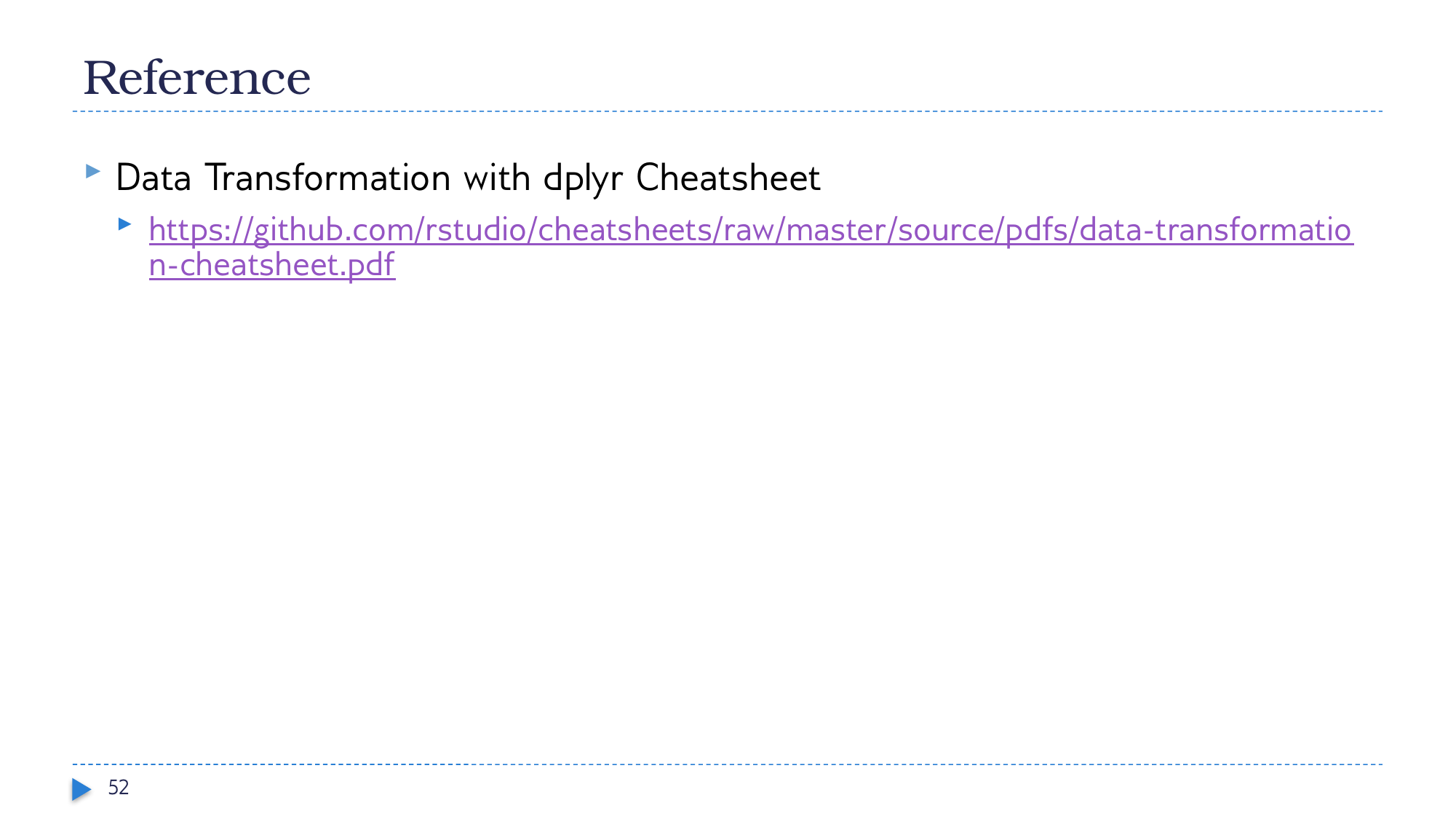

# Reference
Data Transformation with dplyr Cheatsheet
https://github.com/rstudio/cheatsheets/raw/master/source/pdfs/data-transformation-cheatsheet.pdf

52